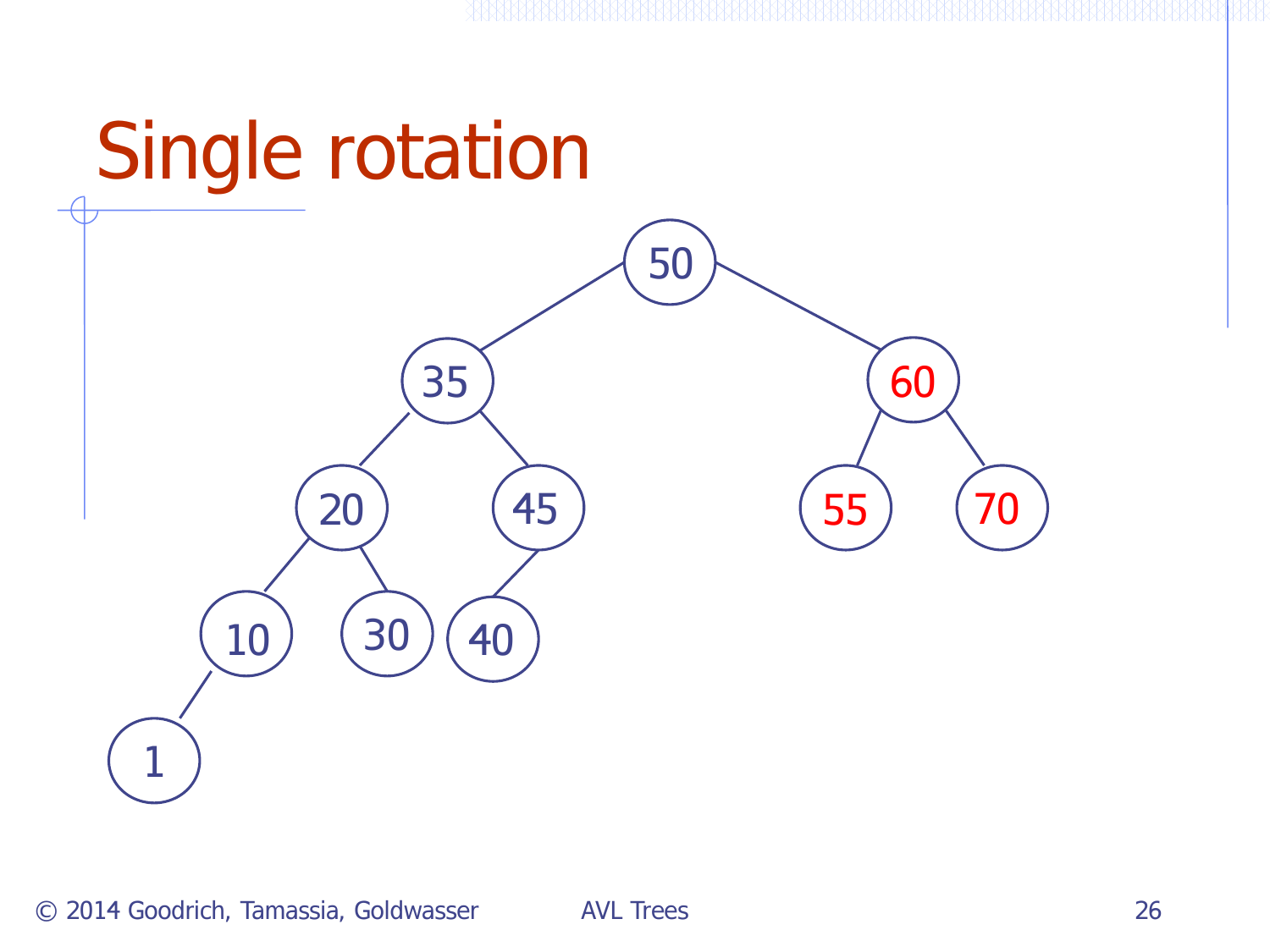

# Single rotation

50

35
60
20

55

45
70

30

10
40
1
AVL Trees
26